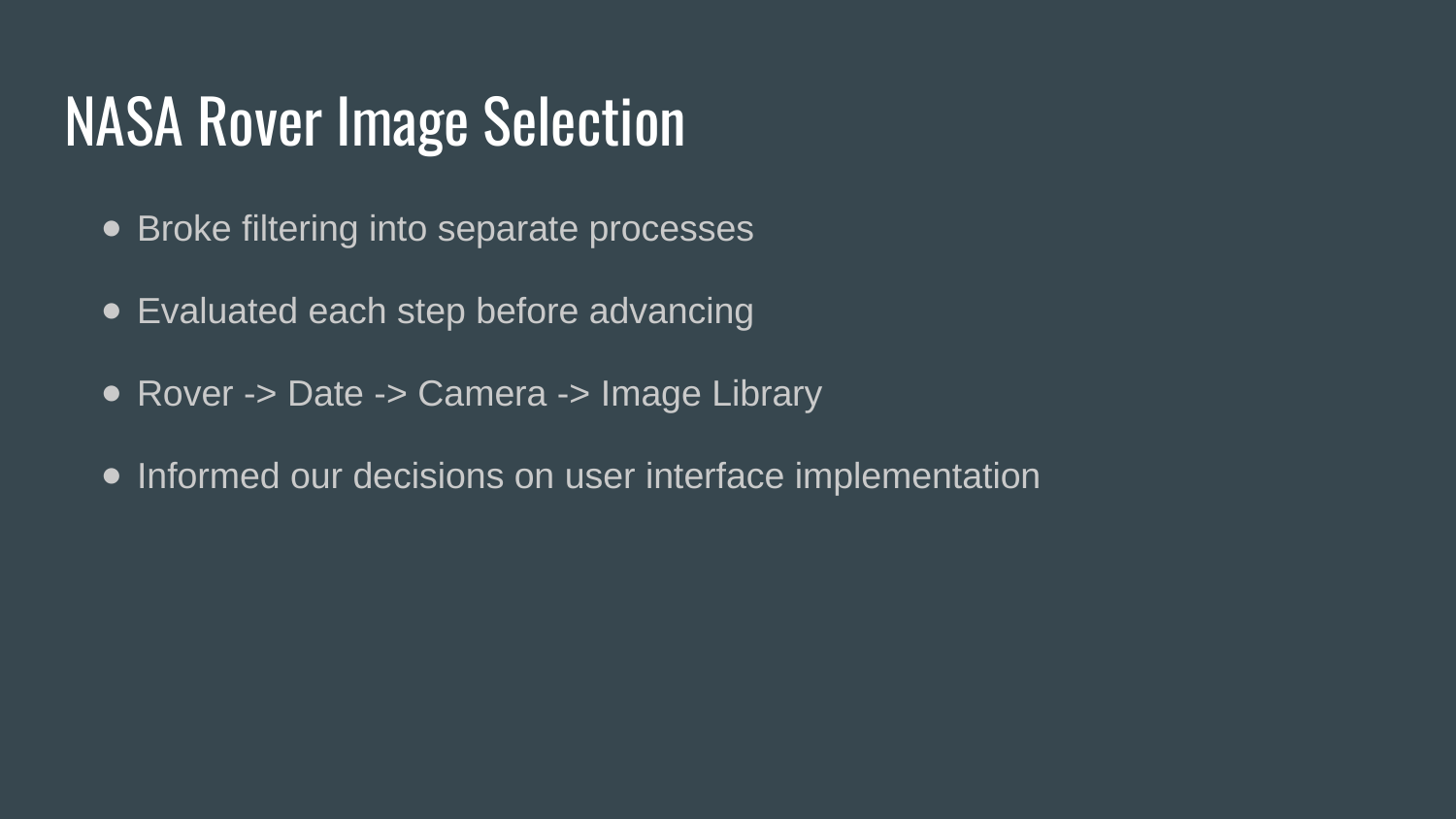

# NASA Rover Image Selection
Broke filtering into separate processes
Evaluated each step before advancing
Rover -> Date -> Camera -> Image Library
Informed our decisions on user interface implementation